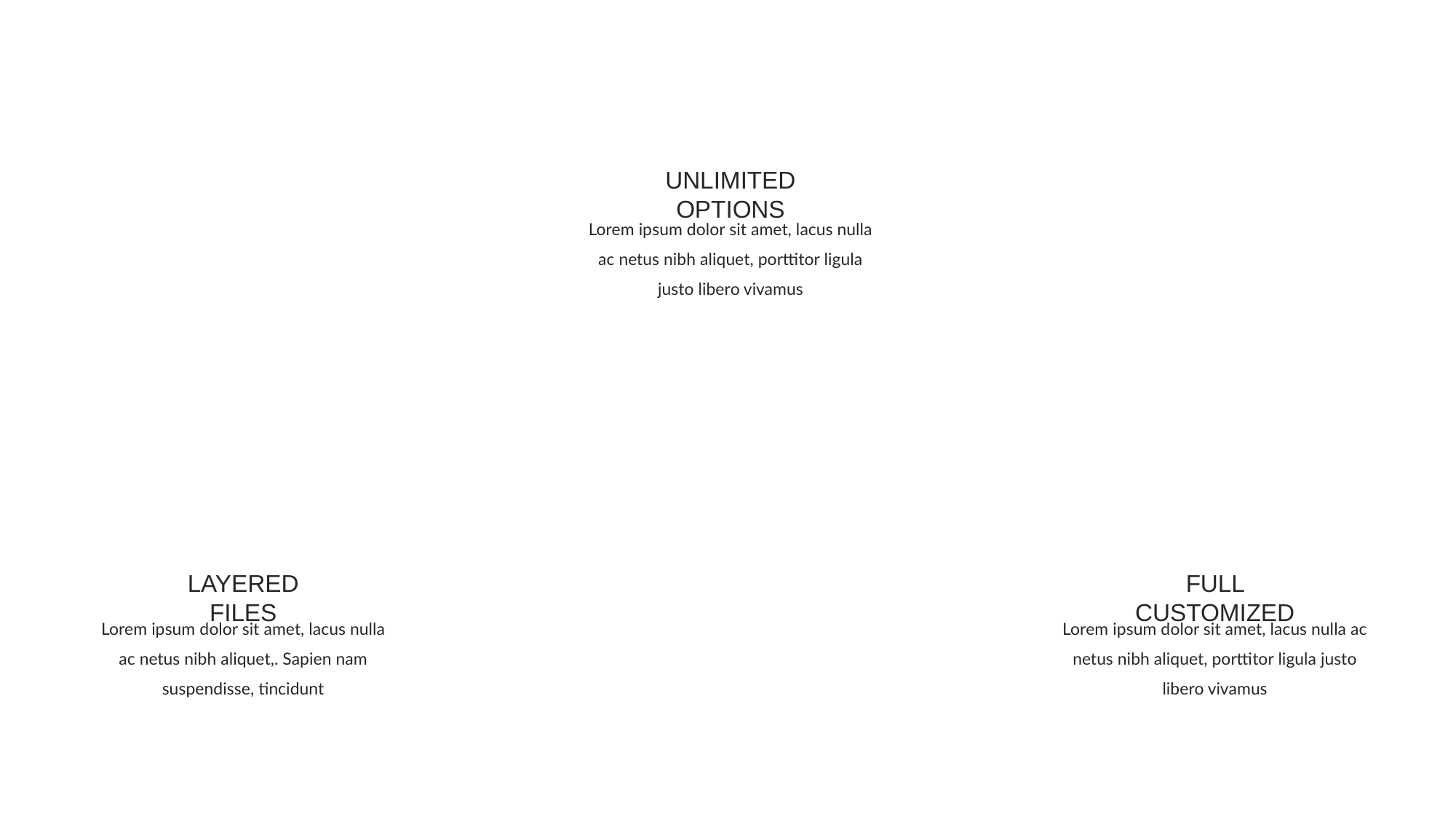

UNLIMITED OPTIONS
Lorem ipsum dolor sit amet, lacus nulla ac netus nibh aliquet, porttitor ligula justo libero vivamus

LAYERED FILES
FULL CUSTOMIZED
Lorem ipsum dolor sit amet, lacus nulla ac netus nibh aliquet,. Sapien nam suspendisse, tincidunt
Lorem ipsum dolor sit amet, lacus nulla ac netus nibh aliquet, porttitor ligula justo libero vivamus